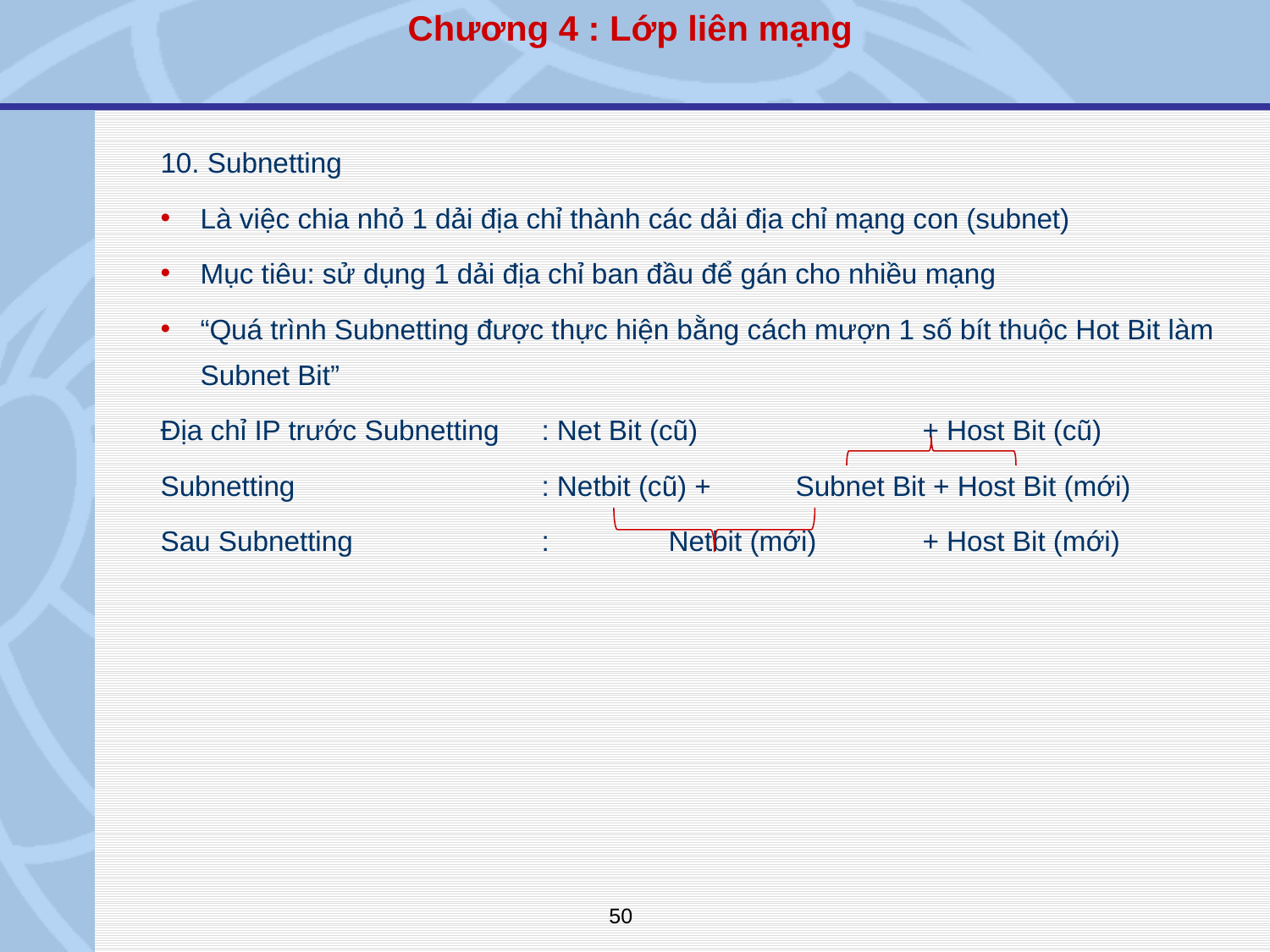

Chương 4 : Lớp liên mạng
10. Subnetting
Là việc chia nhỏ 1 dải địa chỉ thành các dải địa chỉ mạng con (subnet)
Mục tiêu: sử dụng 1 dải địa chỉ ban đầu để gán cho nhiều mạng
“Quá trình Subnetting được thực hiện bằng cách mượn 1 số bít thuộc Hot Bit làm Subnet Bit”
Địa chỉ IP trước Subnetting	: Net Bit (cũ) 		+ Host Bit (cũ)
Subnetting 		: Netbit (cũ) + 	Subnet Bit + Host Bit (mới)
Sau Subnetting		: 	Netbit (mới)	+ Host Bit (mới)